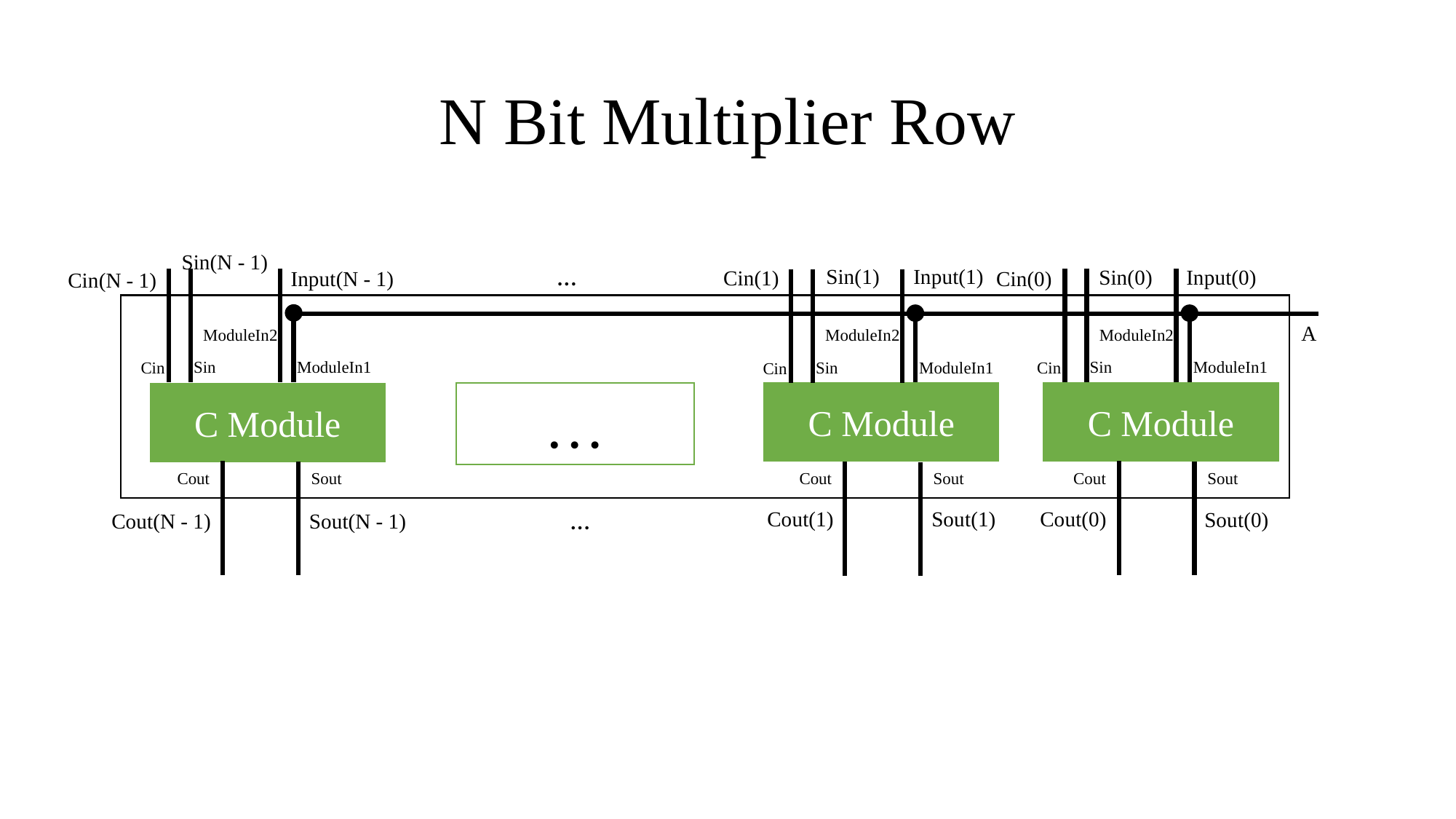

# N Bit Multiplier Row
Sin(N - 1)
Input(1)
Sin(1)
Input(0)
Sin(0)
Cin(1)
Input(N - 1)
Cin(0)
…
Cin(N - 1)

A
ModuleIn2
ModuleIn2
ModuleIn2
Sin
ModuleIn1
Sin
ModuleIn1
Sin
ModuleIn1
Cin
Cin
Cin
C Module
C Module
C Module
…
Cout
Sout
Cout
Sout
Cout
Sout
Cout(1)
Sout(1)
Cout(0)
Sout(0)
Cout(N - 1)
Sout(N - 1)
…